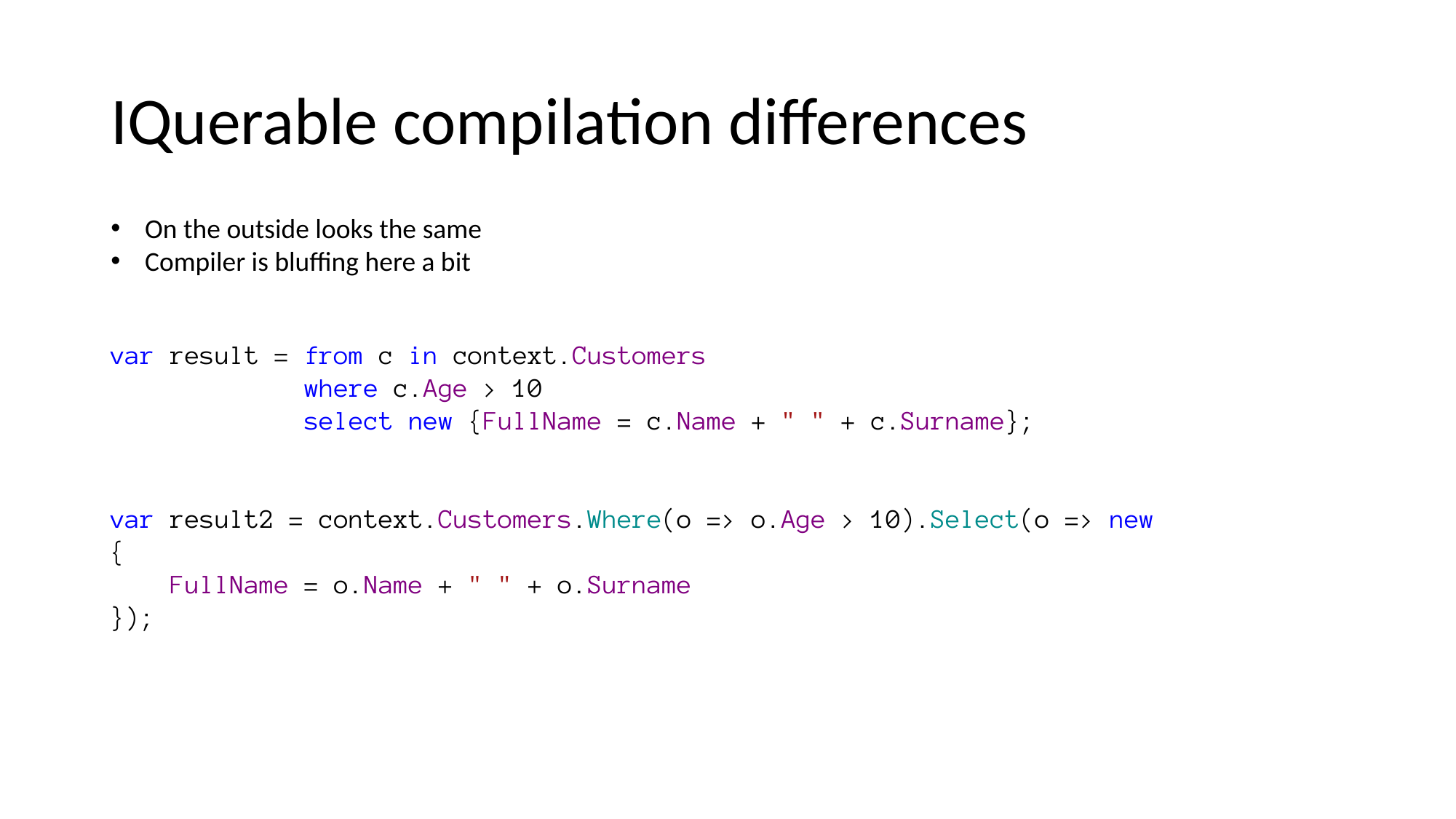

# IQuerable compilation differences
On the outside looks the same
Compiler is bluffing here a bit
var result = from c in context.Customers
             where c.Age > 10
             select new {FullName = c.Name + " " + c.Surname};

var result2 = context.Customers.Where(o => o.Age > 10).Select(o => new
{
    FullName = o.Name + " " + o.Surname
});